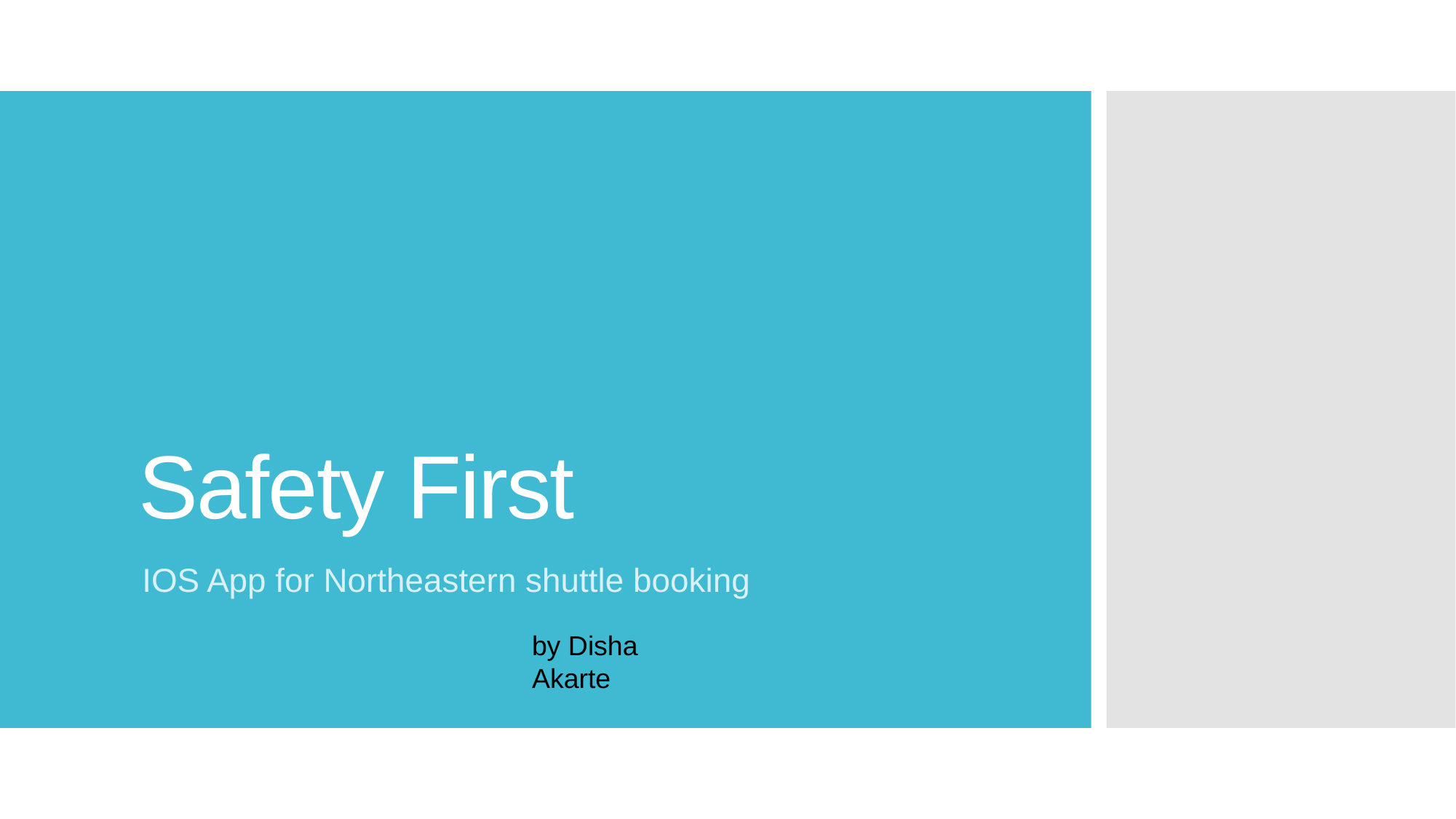

# Safety First
IOS App for Northeastern shuttle booking
by Disha Akarte